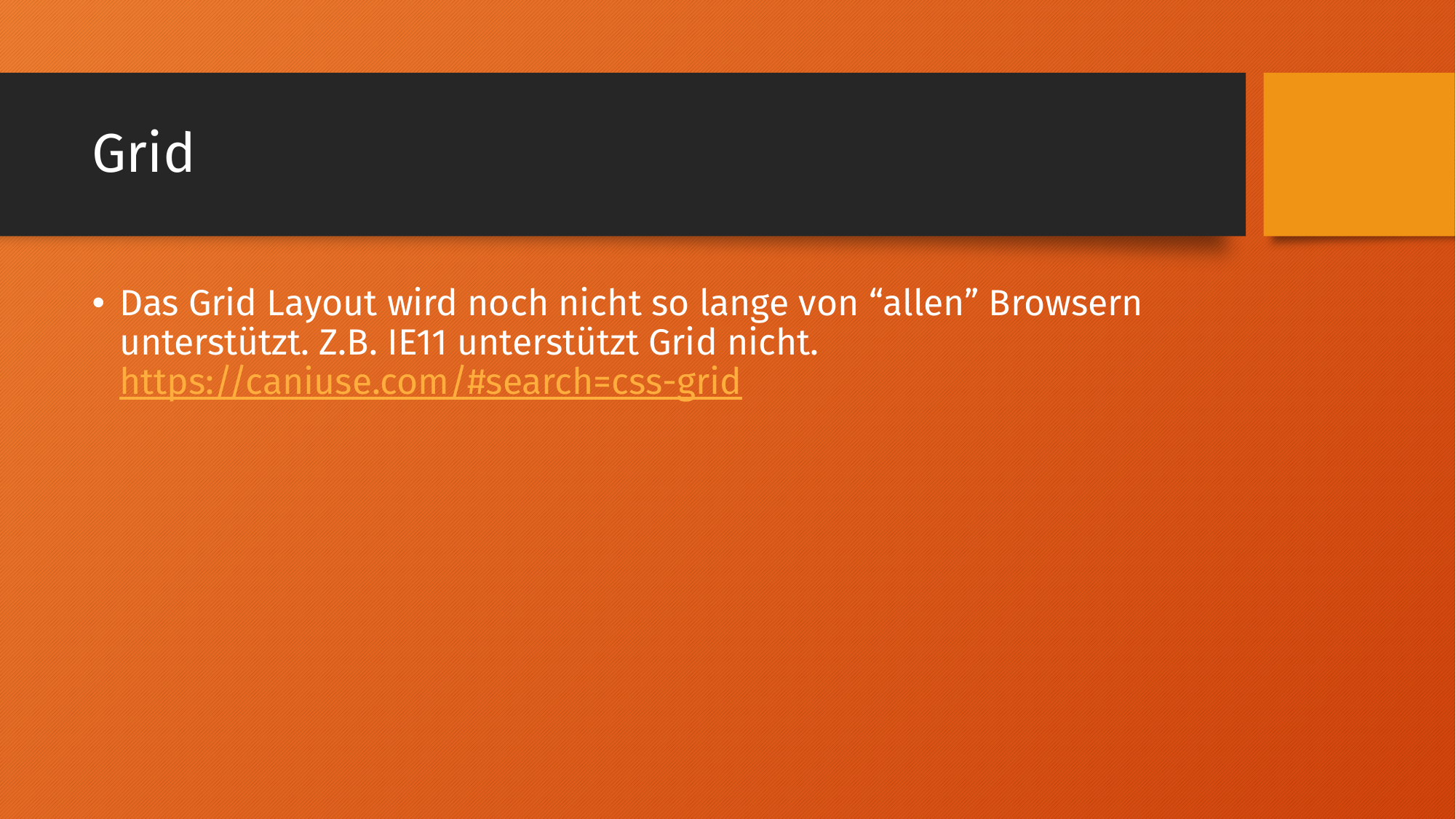

# Grid
Das Grid Layout wird noch nicht so lange von “allen” Browsern unterstützt. Z.B. IE11 unterstützt Grid nicht.
https://caniuse.com/#search=css-grid